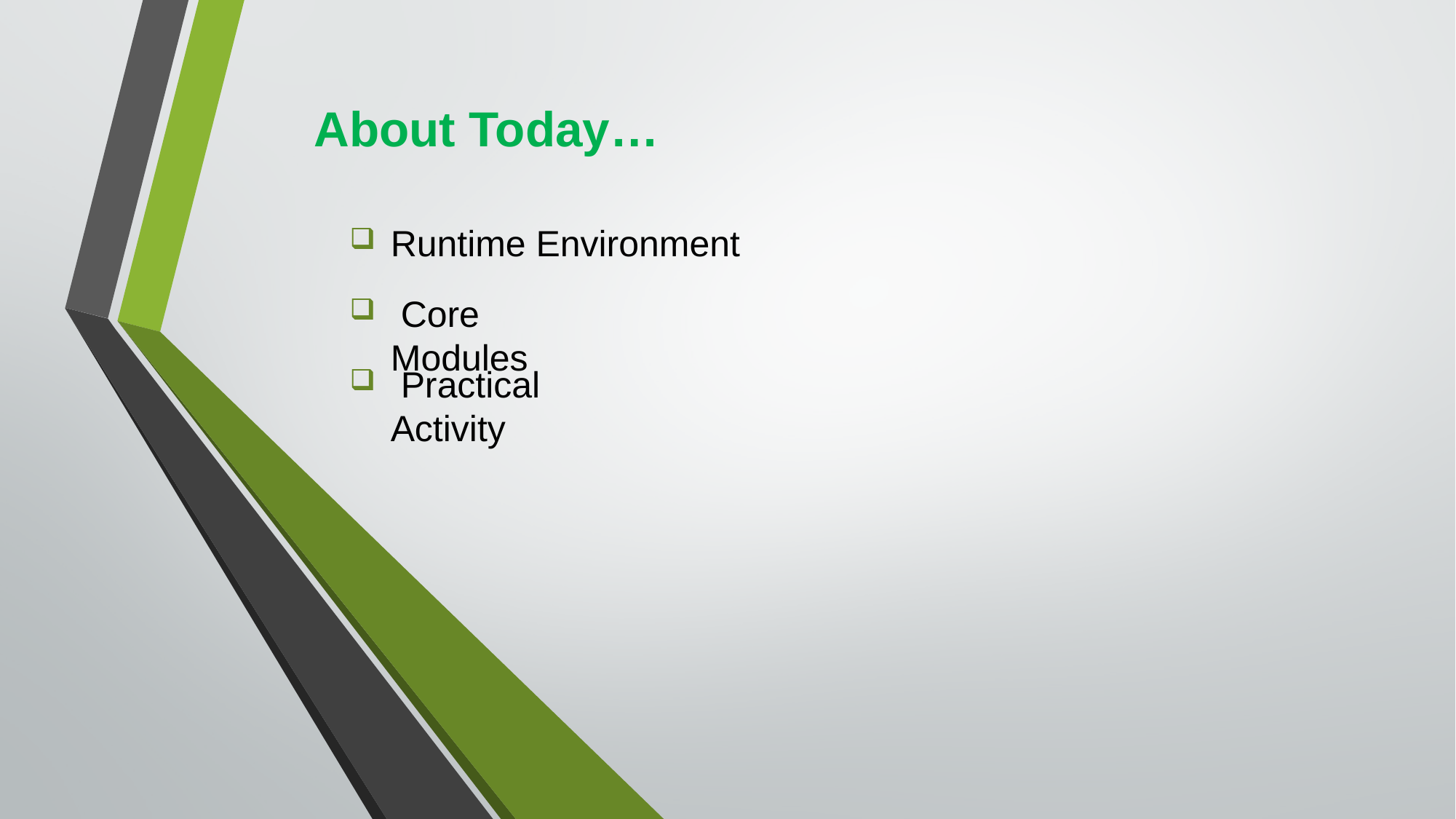

About Today…
Runtime Environment
 Core Modules
 Practical Activity